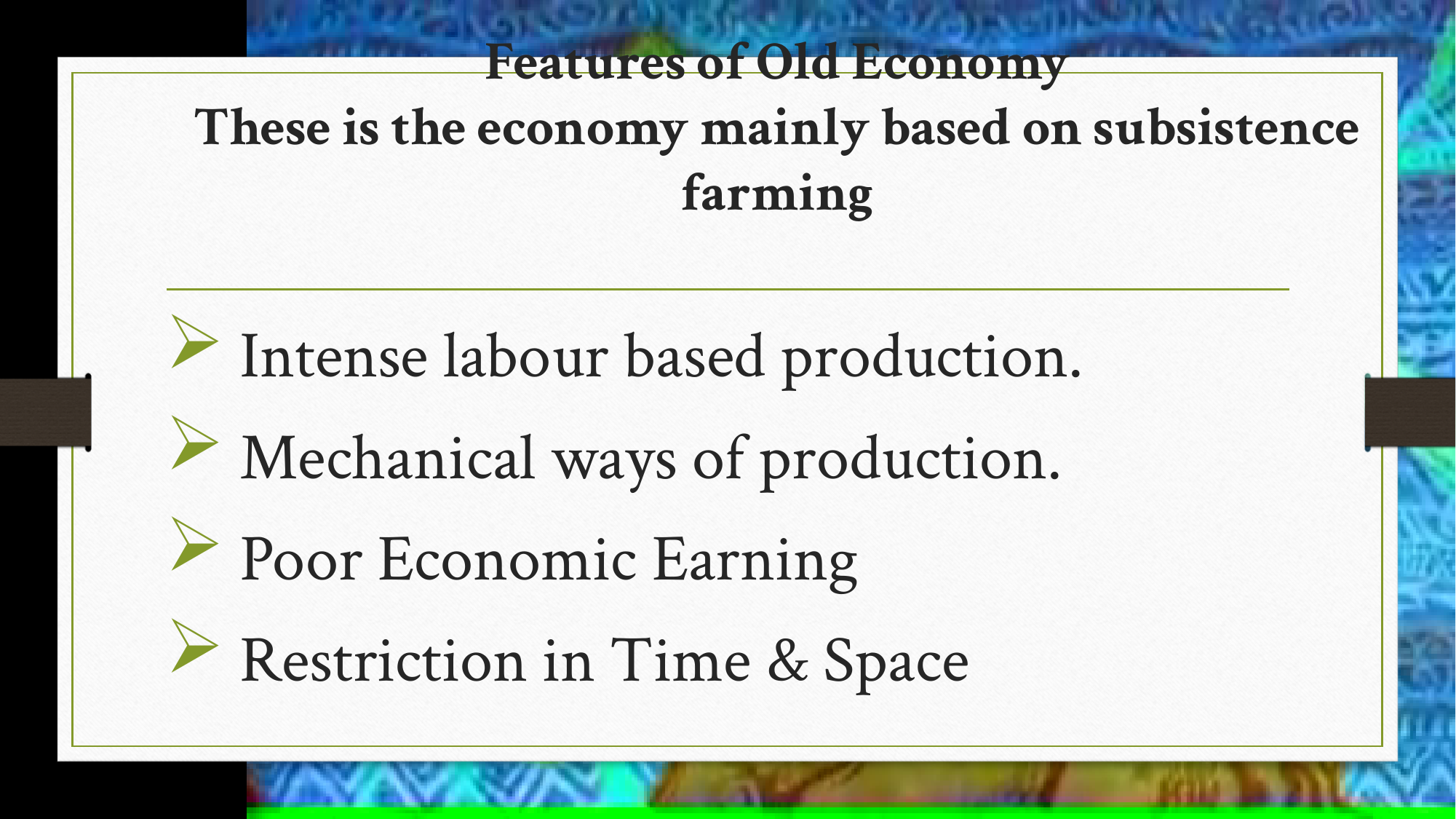

# Features of Old Economy These is the economy mainly based on subsistence farming
 Intense labour based production.
 Mechanical ways of production.
 Poor Economic Earning
 Restriction in Time & Space